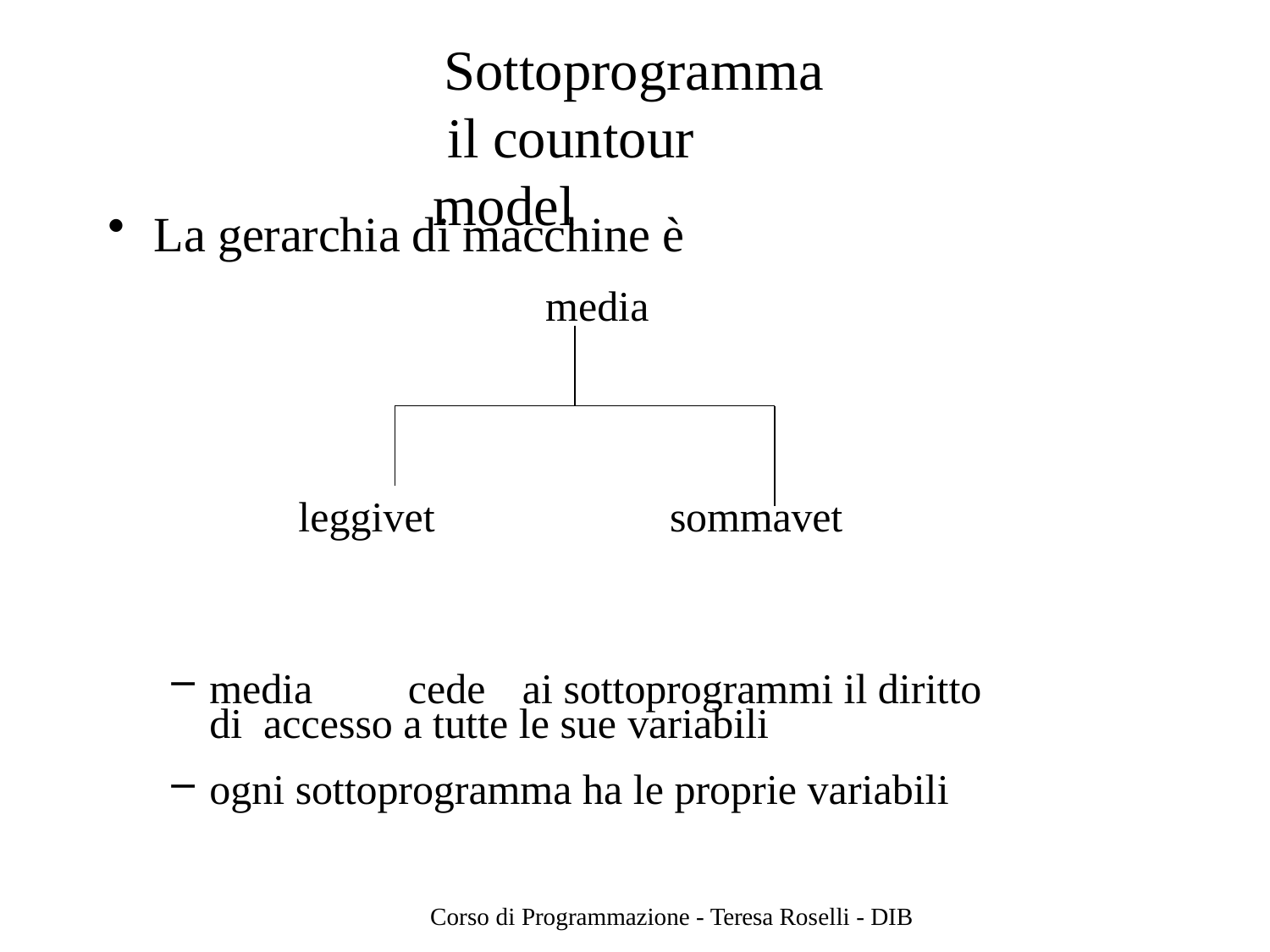

# Sottoprogramma  il countour model
La gerarchia di macchine è
media

leggivet
sommavet
media	cede	ai sottoprogrammi il diritto di  accesso a tutte le sue variabili
ogni sottoprogramma ha le proprie variabili
Corso di Programmazione - Teresa Roselli - DIB